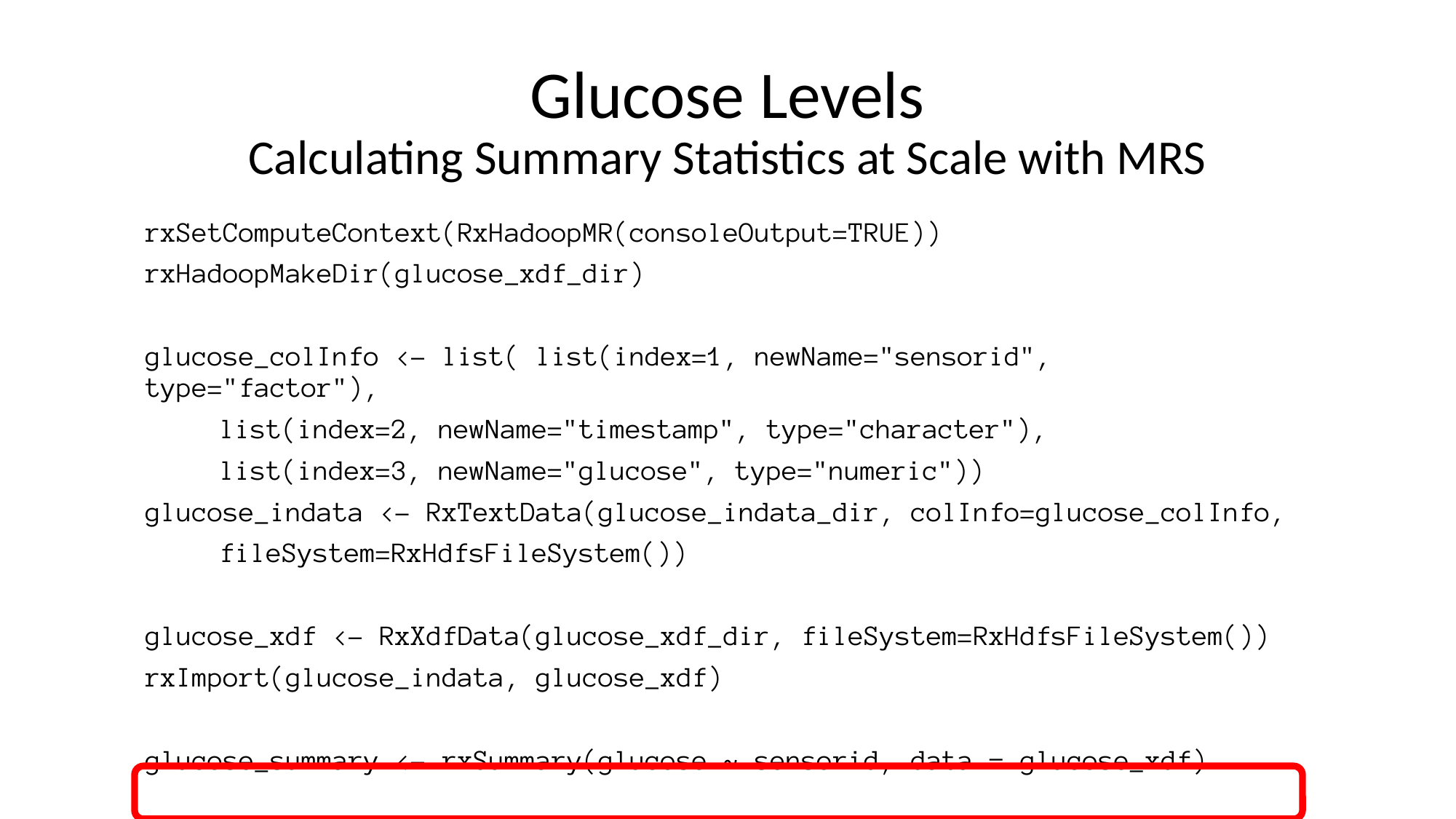

# Glucose Levels Calculating Summary Statistics at Scale with MRS
rxSetComputeContext(RxHadoopMR(consoleOutput=TRUE))
rxHadoopMakeDir(glucose_xdf_dir)

glucose_colInfo <- list( list(index=1, newName="sensorid", type="factor"),
		list(index=2, newName="timestamp", type="character"),
		list(index=3, newName="glucose", type="numeric"))
glucose_indata <- RxTextData(glucose_indata_dir, colInfo=glucose_colInfo,
		fileSystem=RxHdfsFileSystem())

glucose_xdf <- RxXdfData(glucose_xdf_dir, fileSystem=RxHdfsFileSystem())
rxImport(glucose_indata, glucose_xdf)

glucose_summary <- rxSummary(glucose ~ sensorid, data = glucose_xdf)